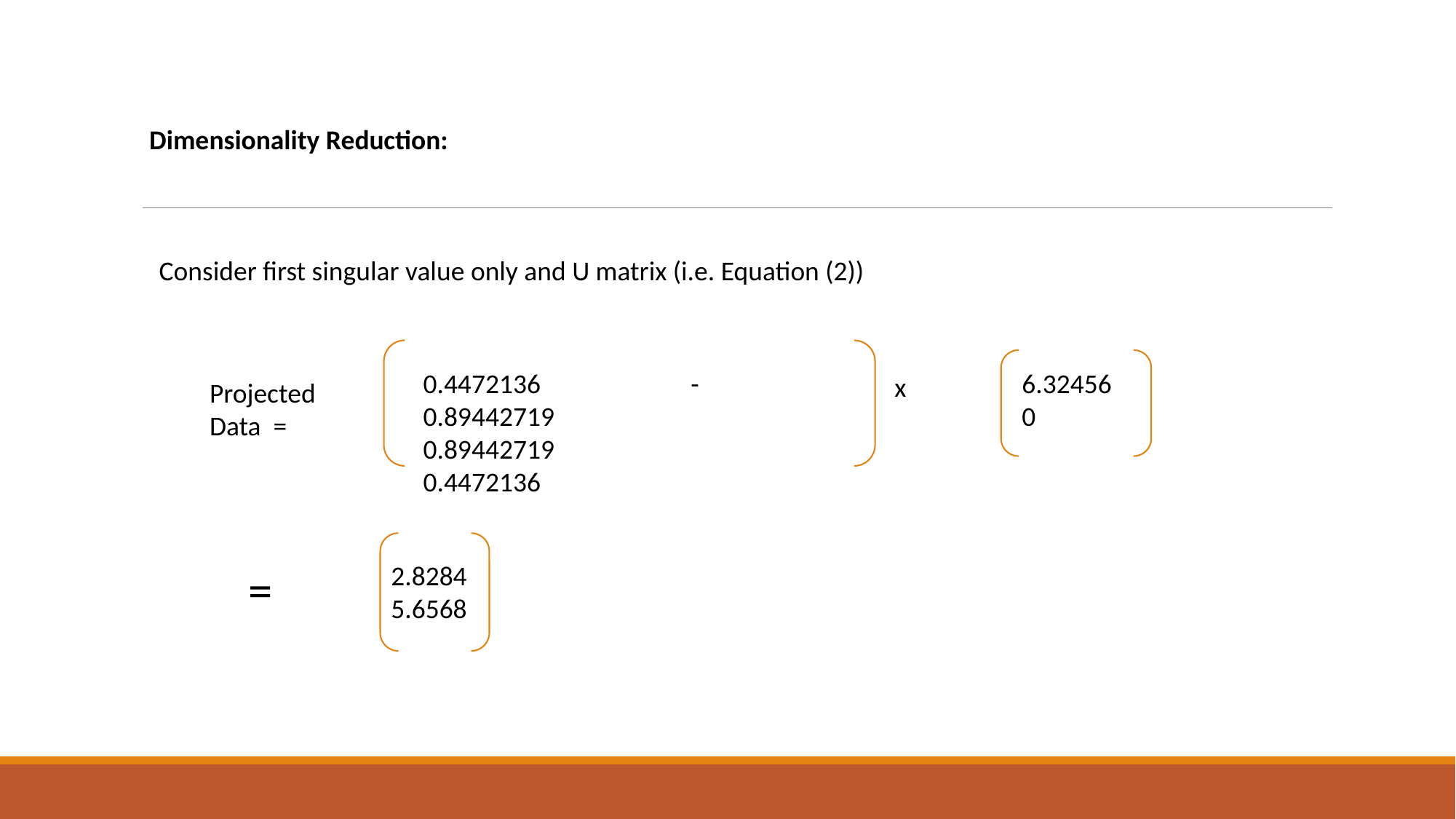

Dimensionality Reduction:
Consider first singular value only and U matrix (i.e. Equation (2))

6.32456
0
0.4472136      	        -0.89442719
0.89442719	         0.4472136
x
Projected Data  =

=
2.8284
5.6568